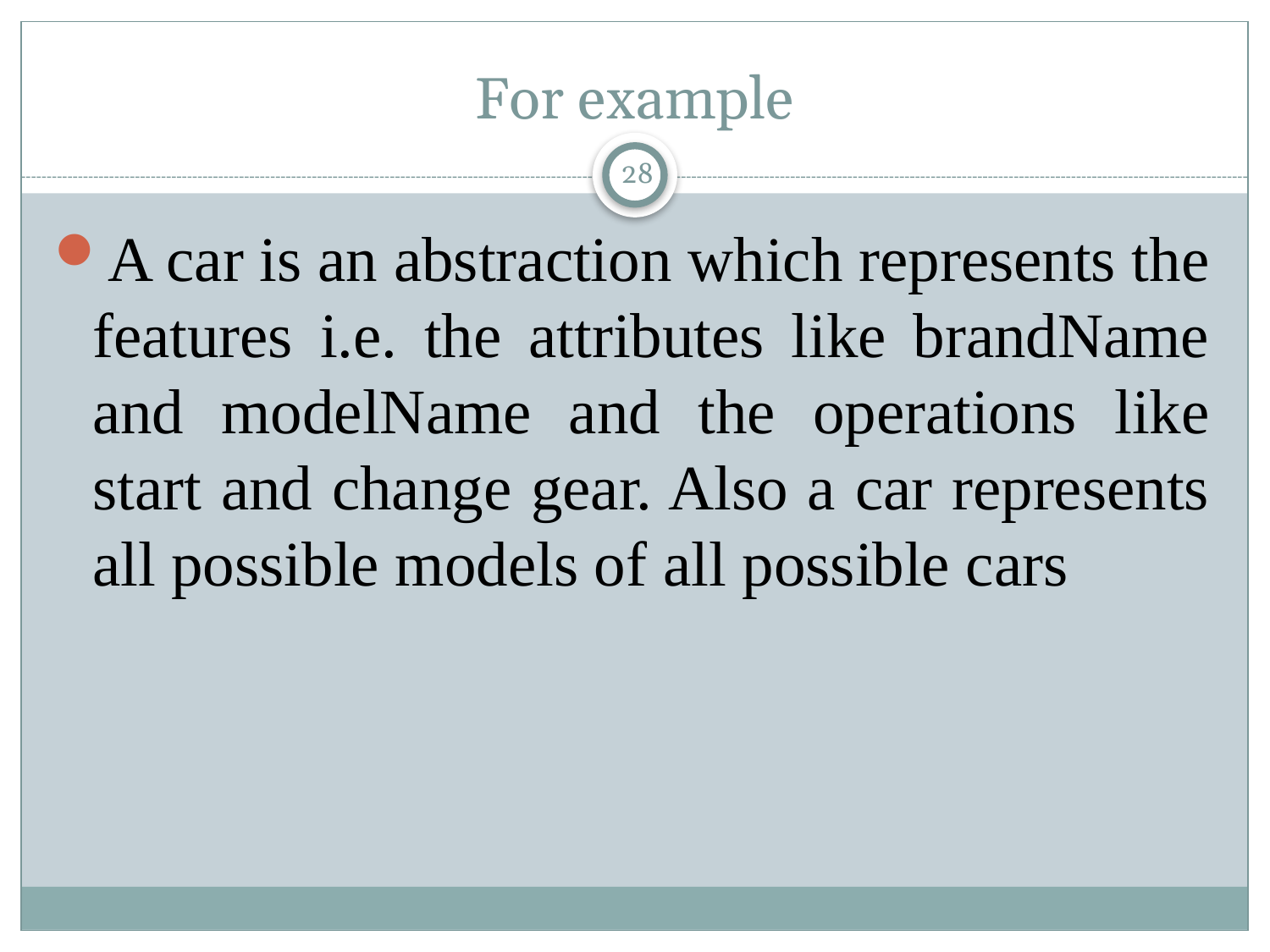

# For example
28
A car is an abstraction which represents the features i.e. the attributes like brandName and modelName and the operations like start and change gear. Also a car represents all possible models of all possible cars